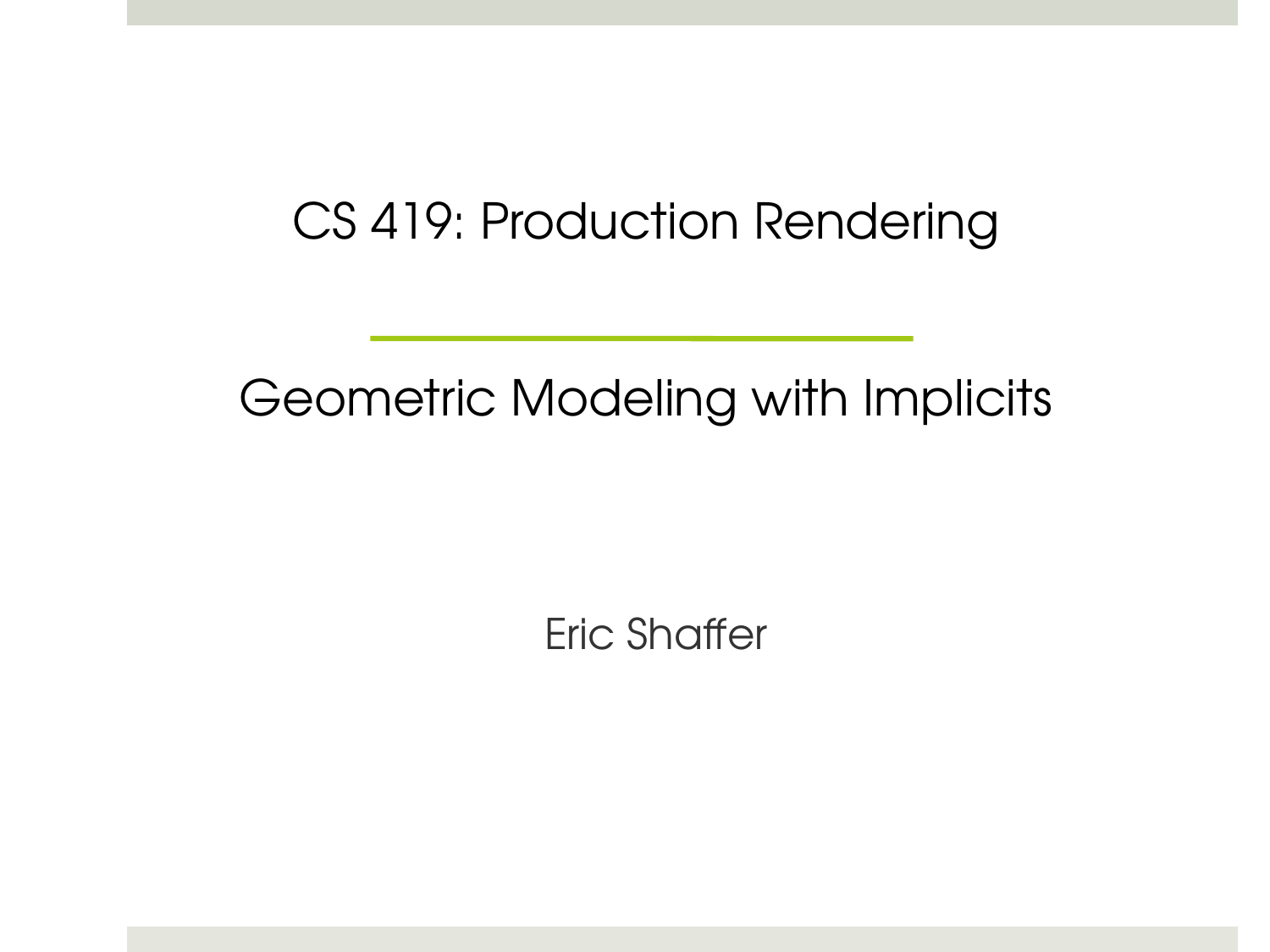

# CS 419: Production Rendering Geometric Modeling with Implicits
Eric Shaffer